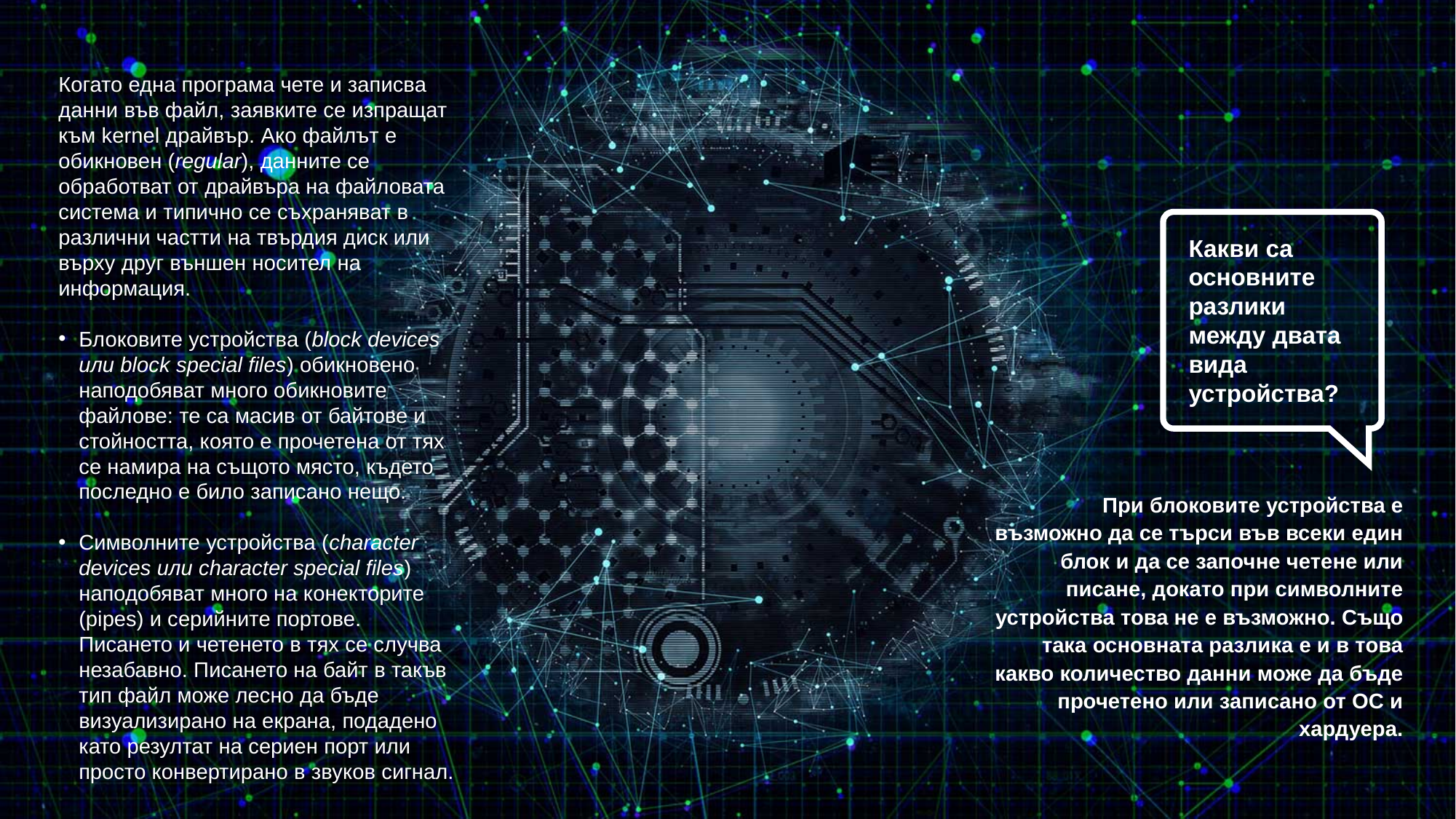

Когато една програма чете и записва данни във файл, заявките се изпращат към kernel драйвър. Ако файлът е обикновен (regular), данните се обработват от драйвъра на файловата система и типично се съхраняват в различни частти на твърдия диск или върху друг външен носител на информация.

Блоковите устройства (block devices или block special files) обикновено наподобяват много обикновите файлове: те са масив от байтове и стойността, която е прочетена от тях се намира на същото място, където последно е било записано нещо.

Символните устройства (character devices или character special files) наподобяват много на конекторите (pipes) и серийните портове. Писането и четенето в тях се случва незабавно. Писането на байт в такъв тип файл може лесно да бъде визуализирано на екрана, подадено като резултат на сериен порт или просто конвертирано в звуков сигнал.

Какви са основните разлики между двата вида устройства?

При блоковите устройства е възможно да се търси във всеки един блок и да се започне четене или писане, докато при символните устройства това не е възможно. Също така основната разлика е и в това какво количество данни може да бъде прочетено или записано от ОС и хардуера.